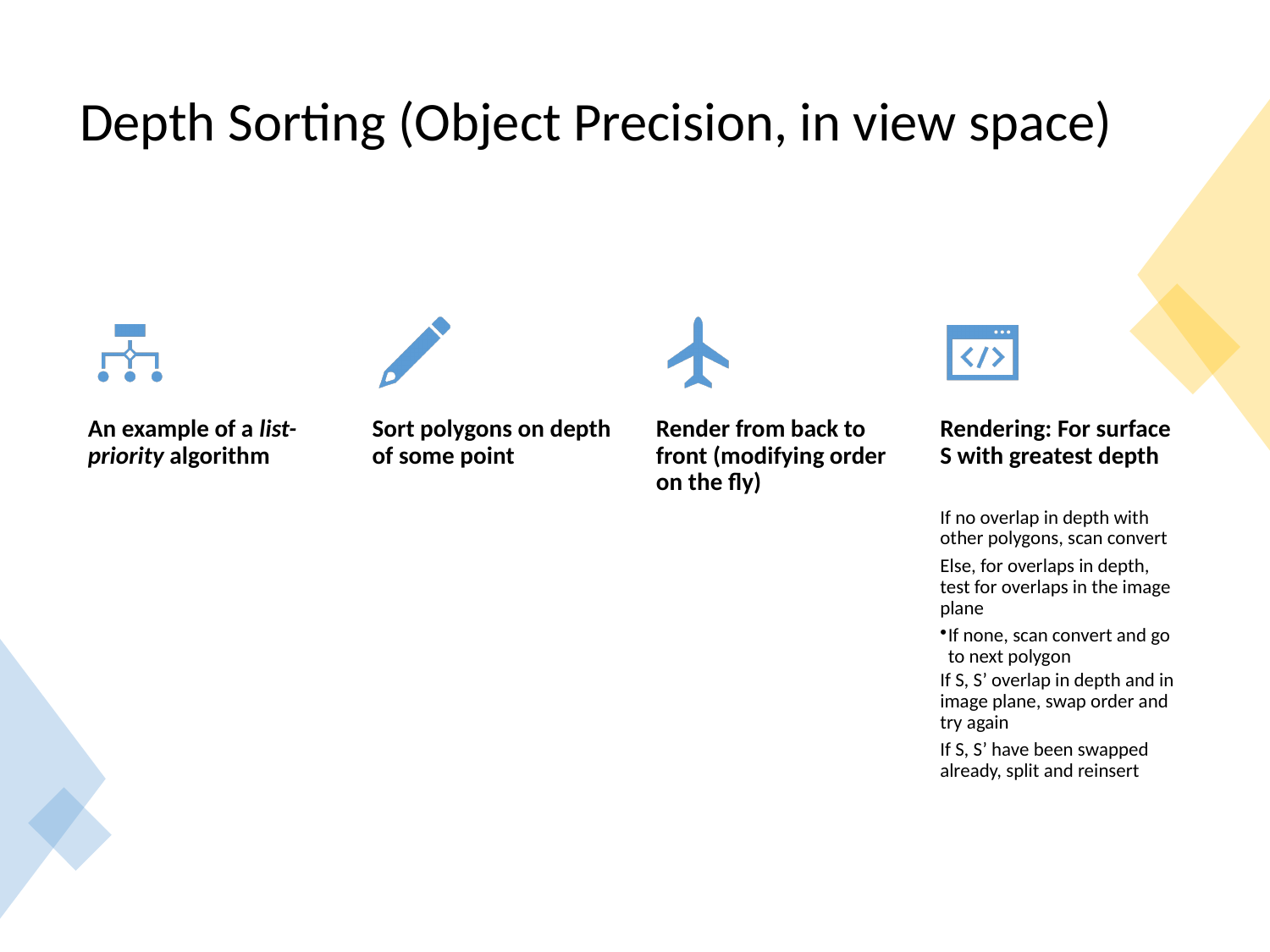

# Depth Sorting (Object Precision, in view space)

An example of a list-priority algorithm
Sort polygons on depth of some point
Render from back to front (modifying order on the fly)
Rendering: For surface S with greatest depth
If no overlap in depth with other polygons, scan convert
Else, for overlaps in depth, test for overlaps in the image plane
If none, scan convert and go to next polygon
If S, S’ overlap in depth and in image plane, swap order and try again
If S, S’ have been swapped already, split and reinsert